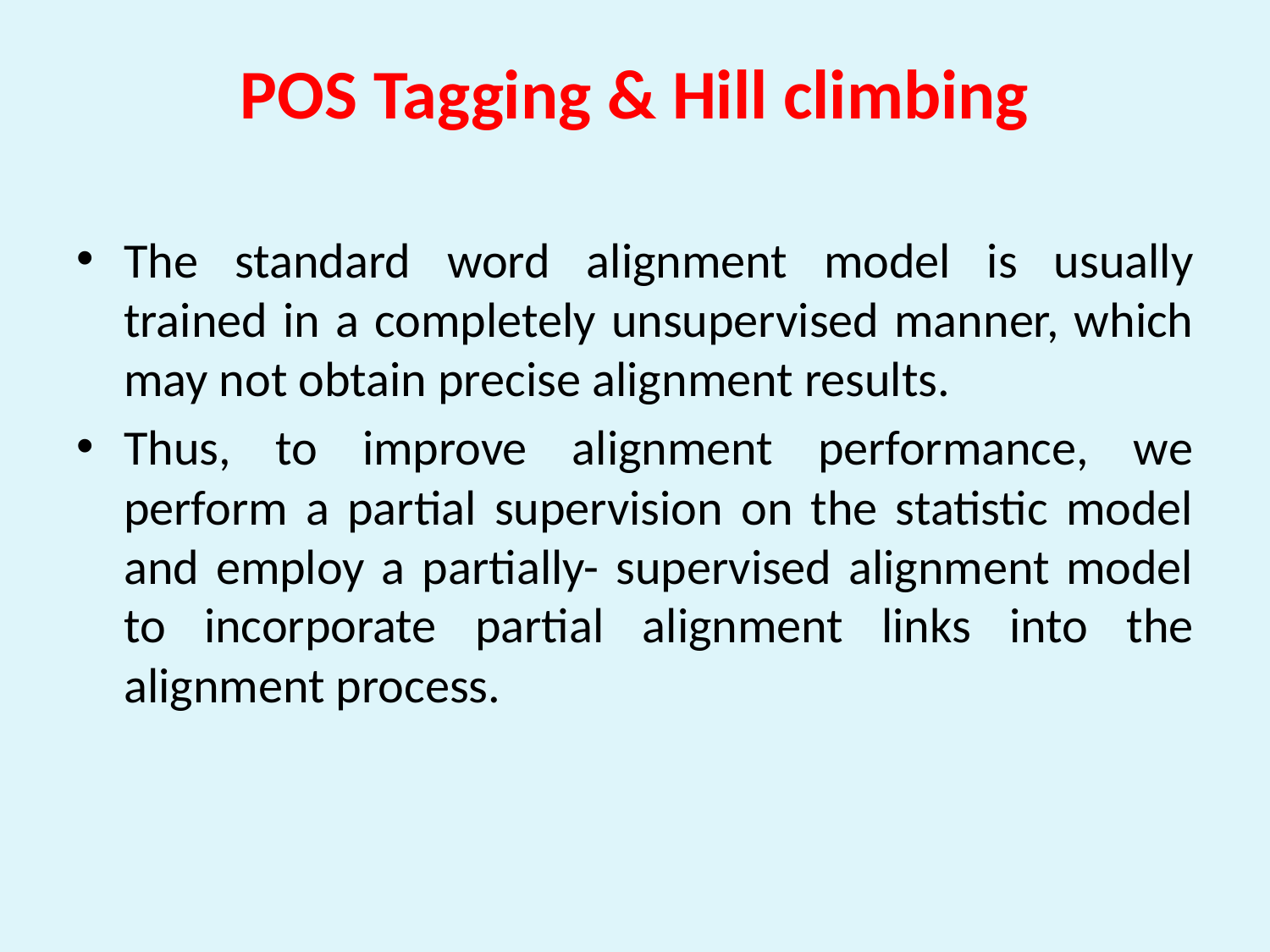

# POS Tagging & Hill climbing
The standard word alignment model is usually trained in a completely unsupervised manner, which may not obtain precise alignment results.
Thus, to improve alignment performance, we perform a partial supervision on the statistic model and employ a partially- supervised alignment model to incorporate partial alignment links into the alignment process.